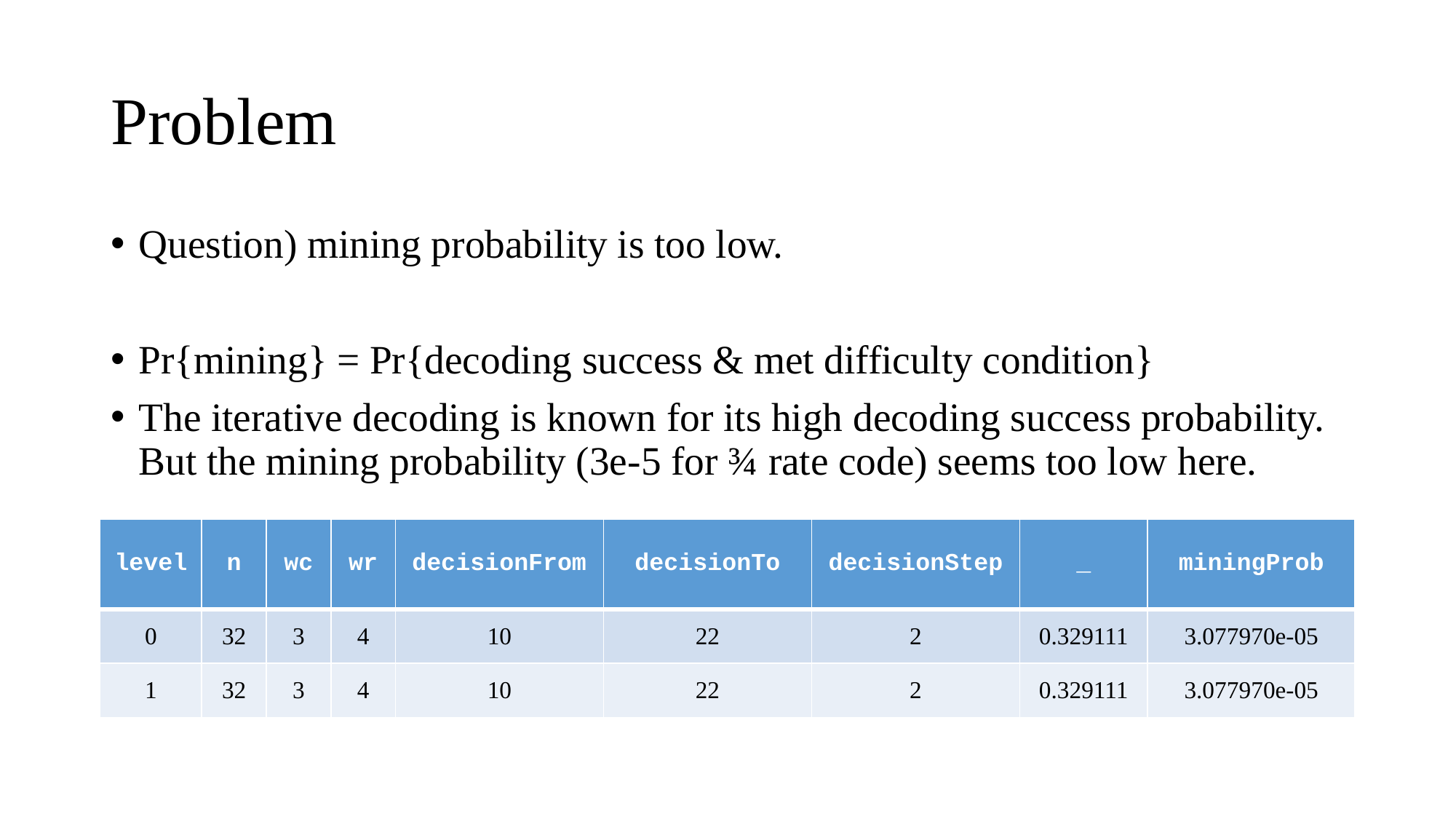

# Problem
Question) mining probability is too low.

Pr{mining} = Pr{decoding success & met difficulty condition}
The iterative decoding is known for its high decoding success probability. But the mining probability (3e-5 for ¾ rate code) seems too low here.
| level | n | wc | wr | decisionFrom | decisionTo | decisionStep | \_ | miningProb |
| --- | --- | --- | --- | --- | --- | --- | --- | --- |
| 0 | 32 | 3 | 4 | 10 | 22 | 2 | 0.329111 | 3.077970e-05 |
| 1 | 32 | 3 | 4 | 10 | 22 | 2 | 0.329111 | 3.077970e-05 |